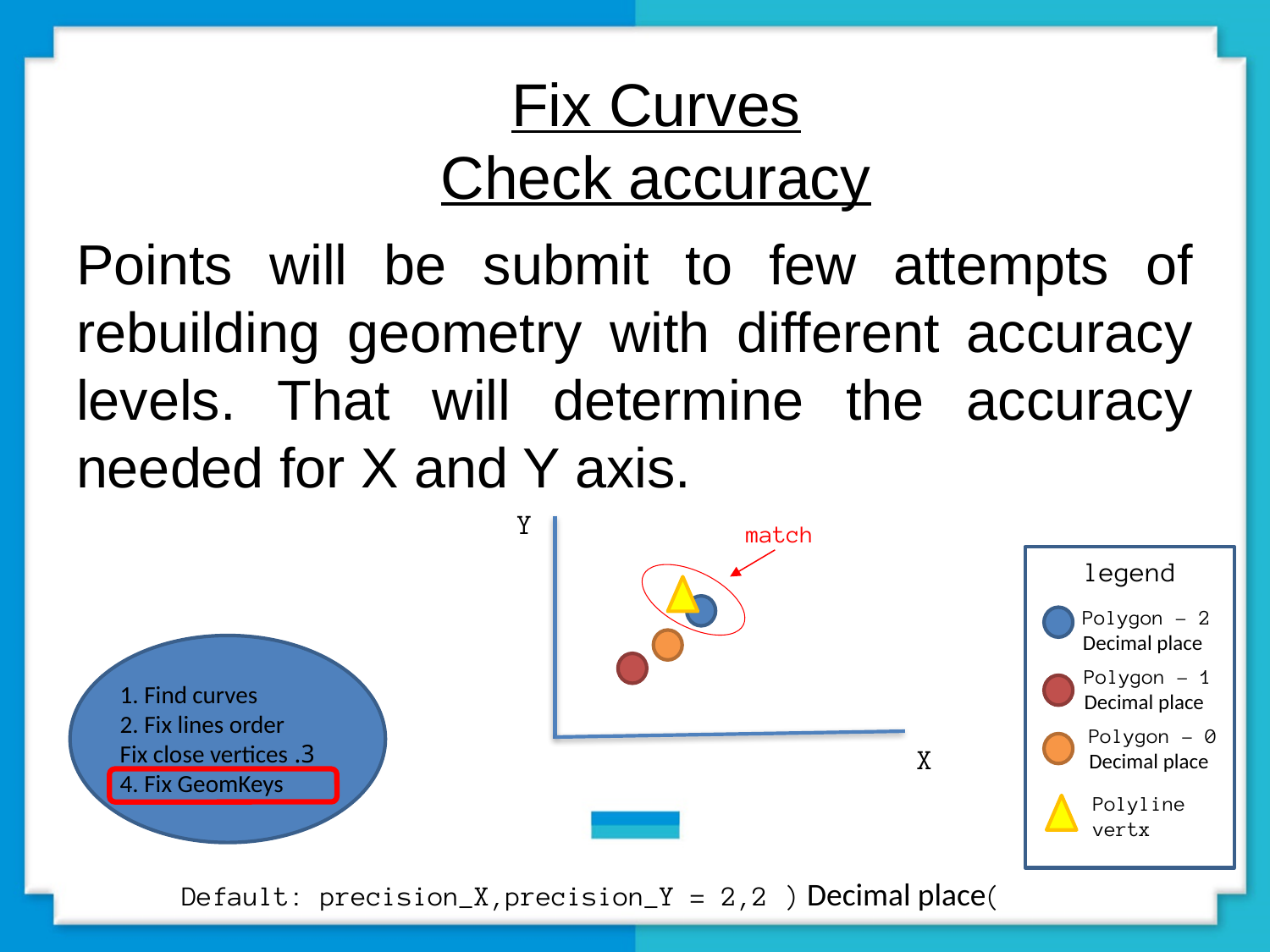

Fix Curves
Check accuracy
Points will be submit to few attempts of rebuilding geometry with different accuracy levels. That will determine the accuracy needed for X and Y axis.
Y
match

legend

Polygon – 2 Decimal place

Polygon – 1 Decimal place
1. Find curves
2. Fix lines order
3. Fix close vertices
4. Fix GeomKeys

Polygon – 0 Decimal place

X

Polyline vertx

Default: precision_X,precision_Y = 2,2 ) Decimal place(